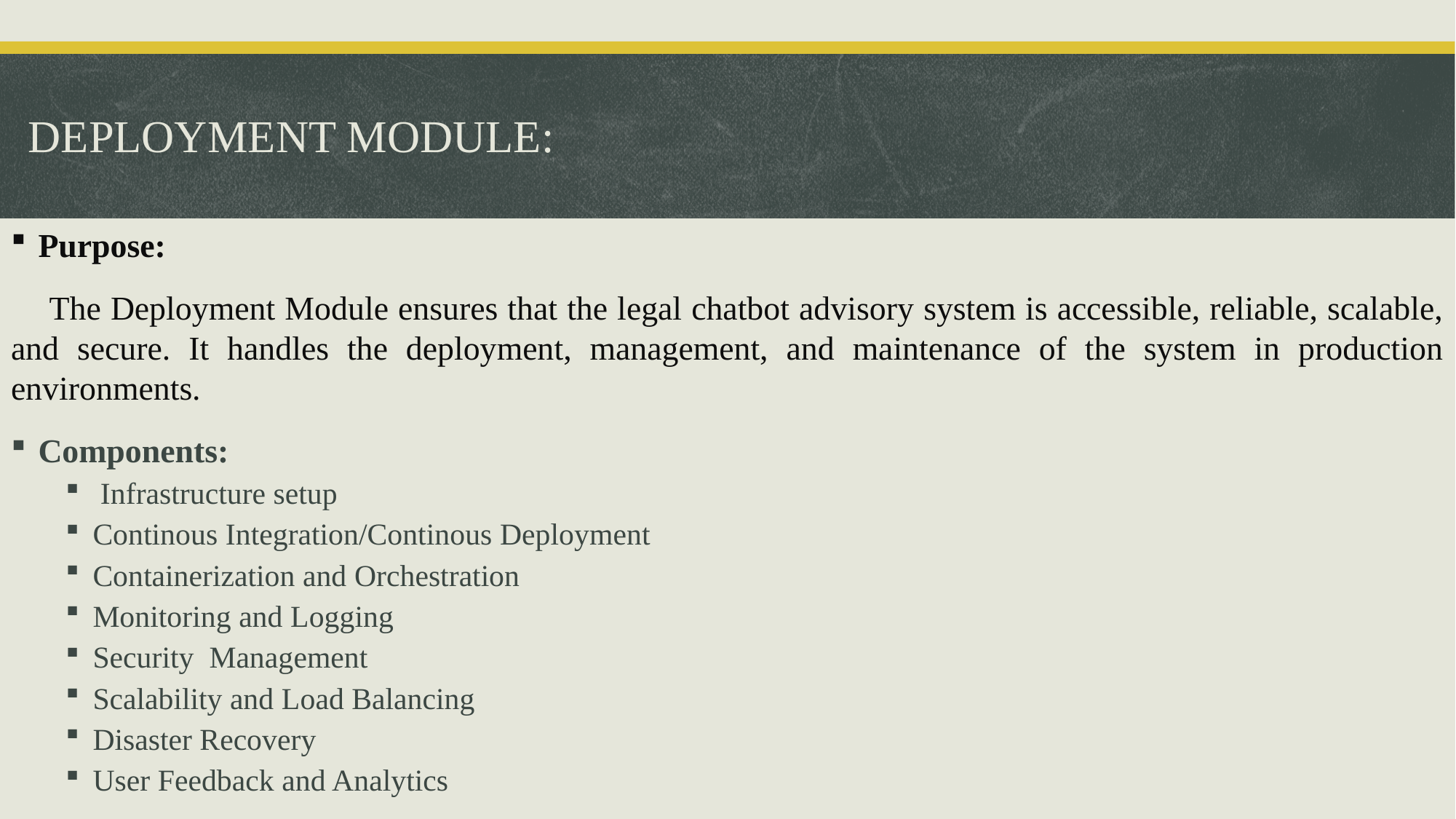

# DEPLOYMENT MODULE:
Purpose:
    The Deployment Module ensures that the legal chatbot advisory system is accessible, reliable, scalable, and secure. It handles the deployment, management, and maintenance of the system in production environments.
Components:
 Infrastructure setup
Continous Integration/Continous Deployment
Containerization and Orchestration
Monitoring and Logging
Security  Management
Scalability and Load Balancing
Disaster Recovery
User Feedback and Analytics